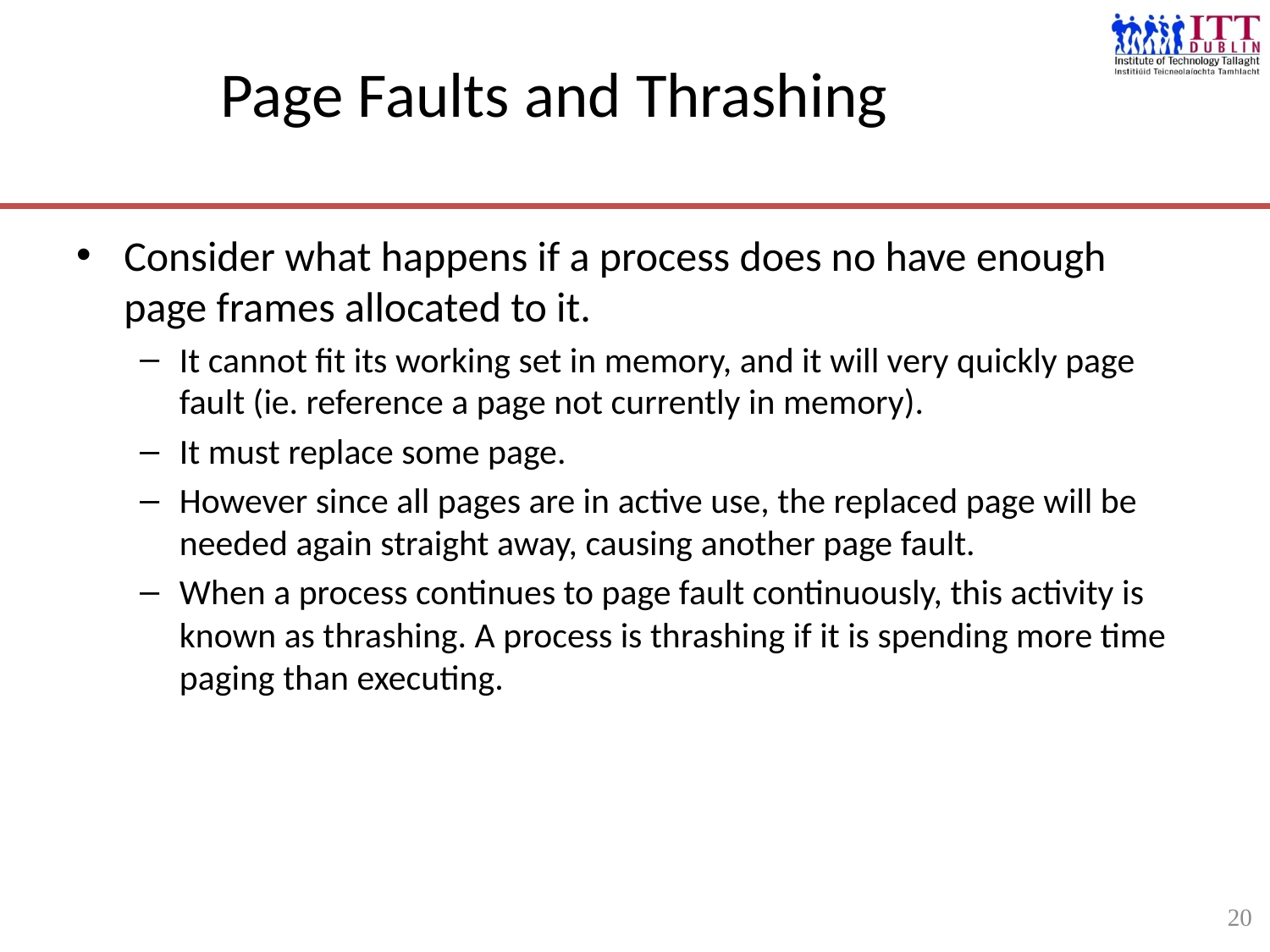

20
# Page Faults and Thrashing
Consider what happens if a process does no have enough page frames allocated to it.
It cannot fit its working set in memory, and it will very quickly page fault (ie. reference a page not currently in memory).
It must replace some page.
However since all pages are in active use, the replaced page will be needed again straight away, causing another page fault.
When a process continues to page fault continuously, this activity is known as thrashing. A process is thrashing if it is spending more time paging than executing.